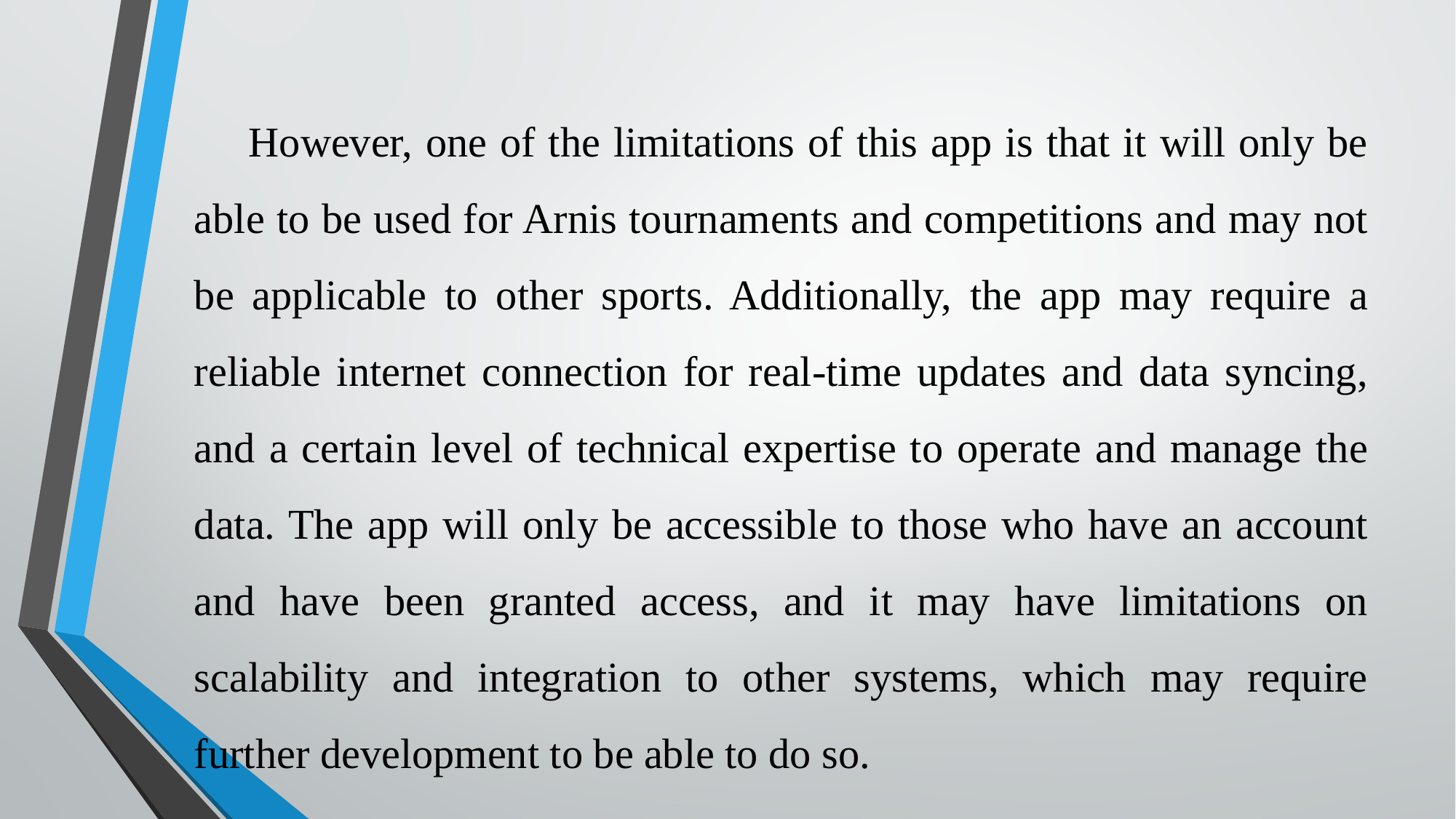

However, one of the limitations of this app is that it will only be able to be used for Arnis tournaments and competitions and may not be applicable to other sports. Additionally, the app may require a reliable internet connection for real-time updates and data syncing, and a certain level of technical expertise to operate and manage the data. The app will only be accessible to those who have an account and have been granted access, and it may have limitations on scalability and integration to other systems, which may require further development to be able to do so.